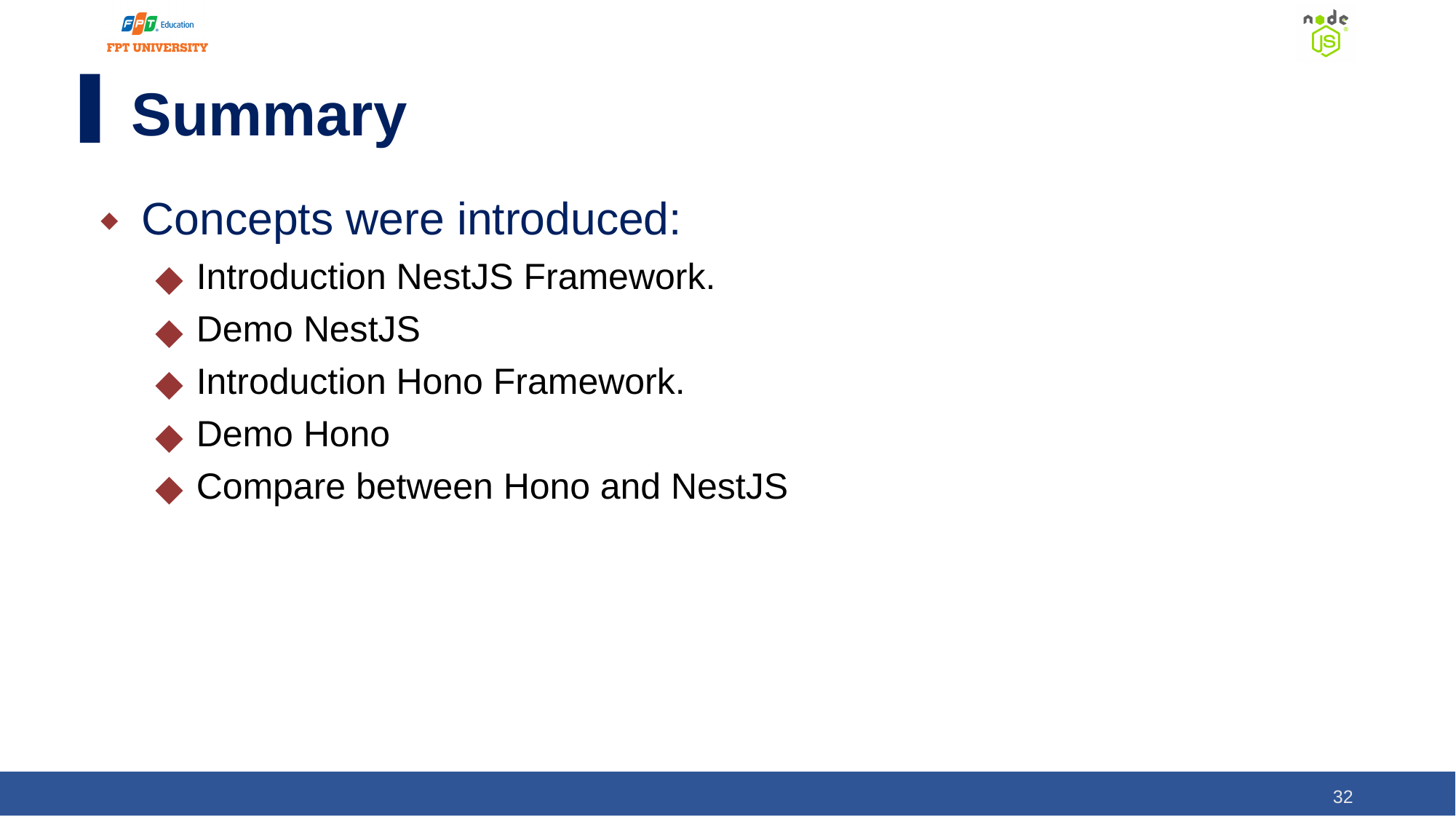

# Summary
Concepts were introduced:
Introduction NestJS Framework.
Demo NestJS
Introduction Hono Framework.
Demo Hono
Compare between Hono and NestJS

32